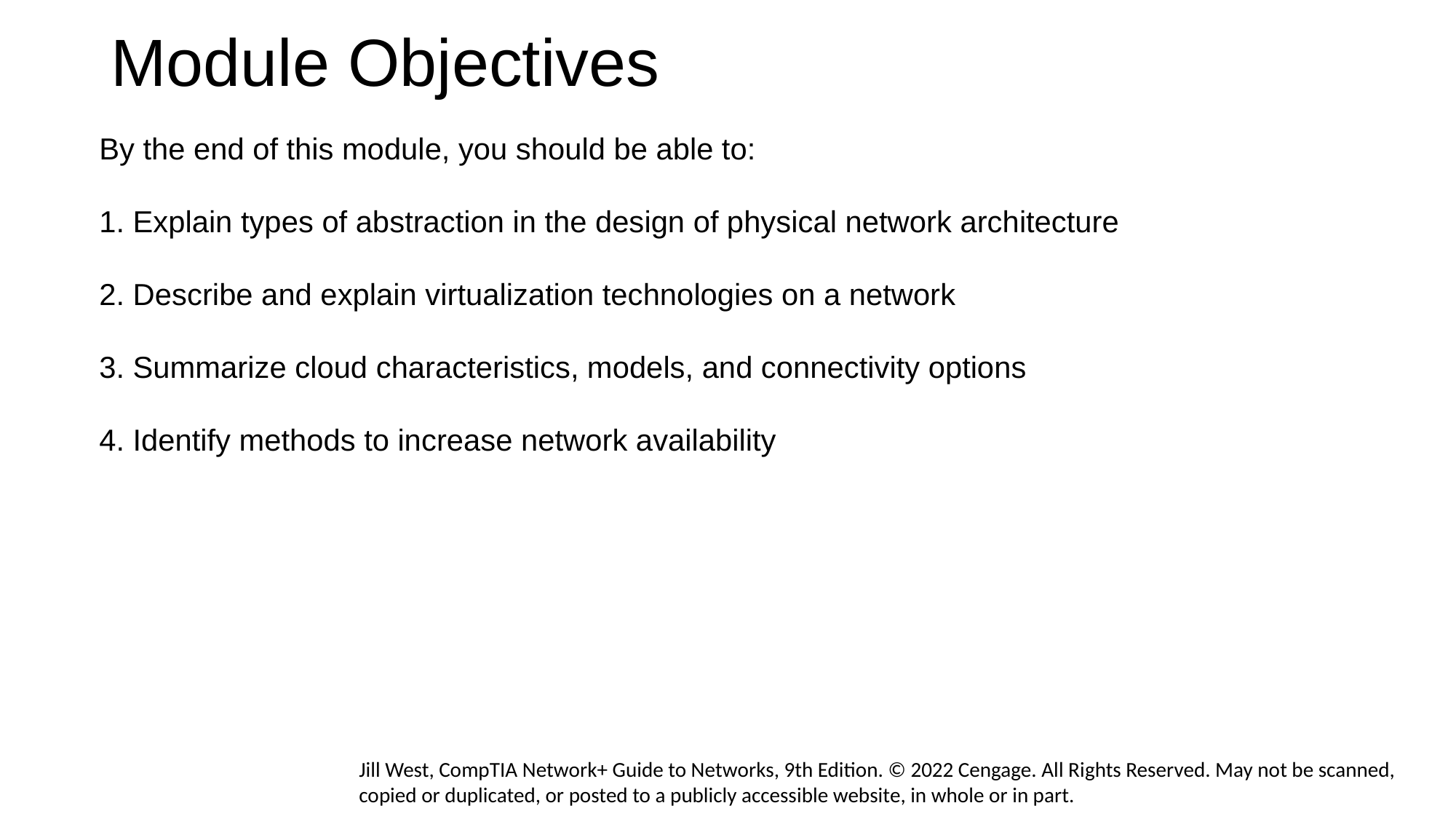

# Module Objectives
By the end of this module, you should be able to:

1. Explain types of abstraction in the design of physical network architecture

2. Describe and explain virtualization technologies on a network

3. Summarize cloud characteristics, models, and connectivity options

4. Identify methods to increase network availability